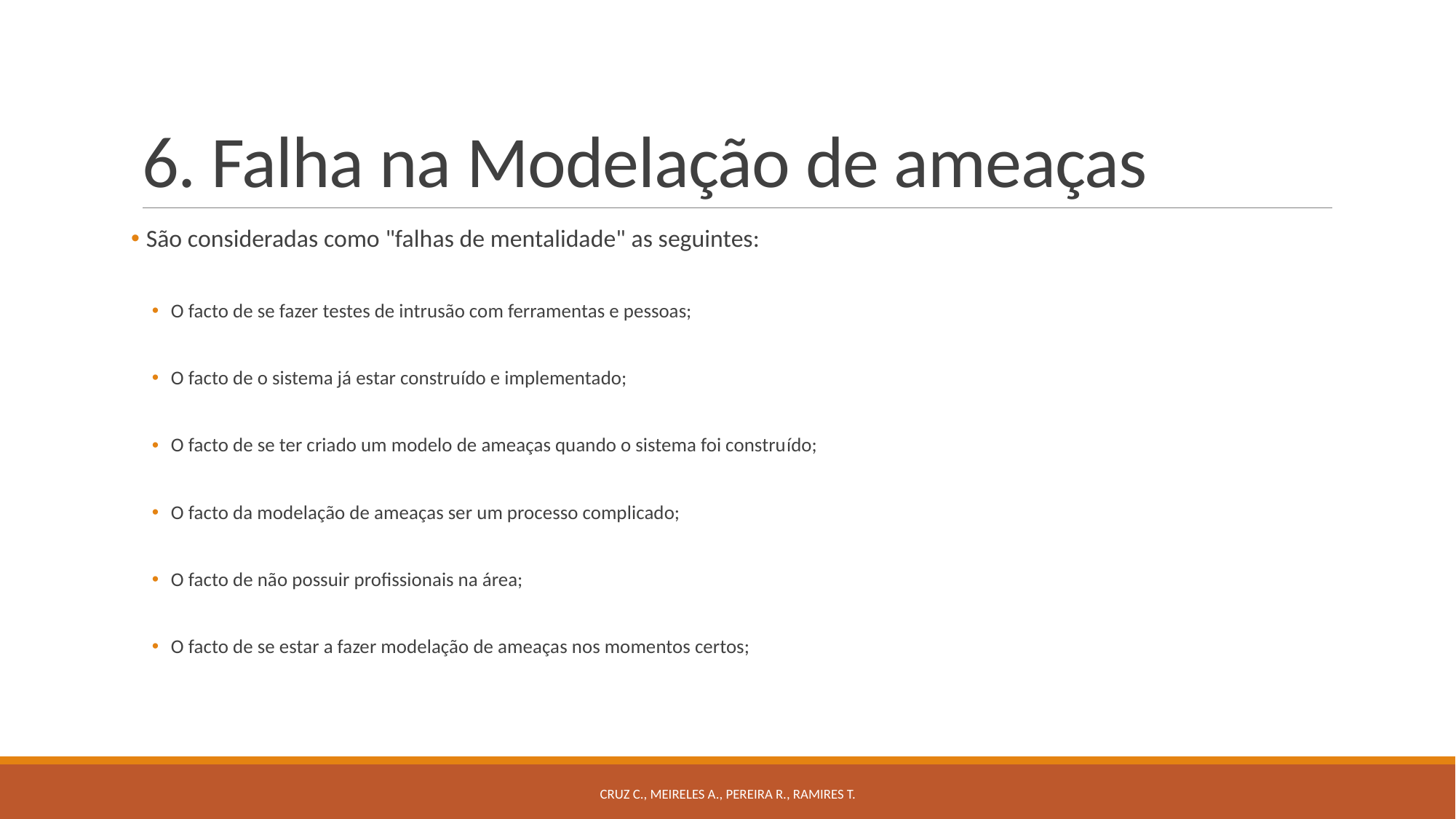

# 6. Falha na Modelação de ameaças
 São consideradas como "falhas de mentalidade" as seguintes:

O facto de se fazer testes de intrusão com ferramentas e pessoas;

O facto de o sistema já estar construído e implementado;

O facto de se ter criado um modelo de ameaças quando o sistema foi construído;

O facto da modelação de ameaças ser um processo complicado;

O facto de não possuir profissionais na área;

O facto de se estar a fazer modelação de ameaças nos momentos certos;

Cruz C., Meireles A., Pereira R., Ramires T.